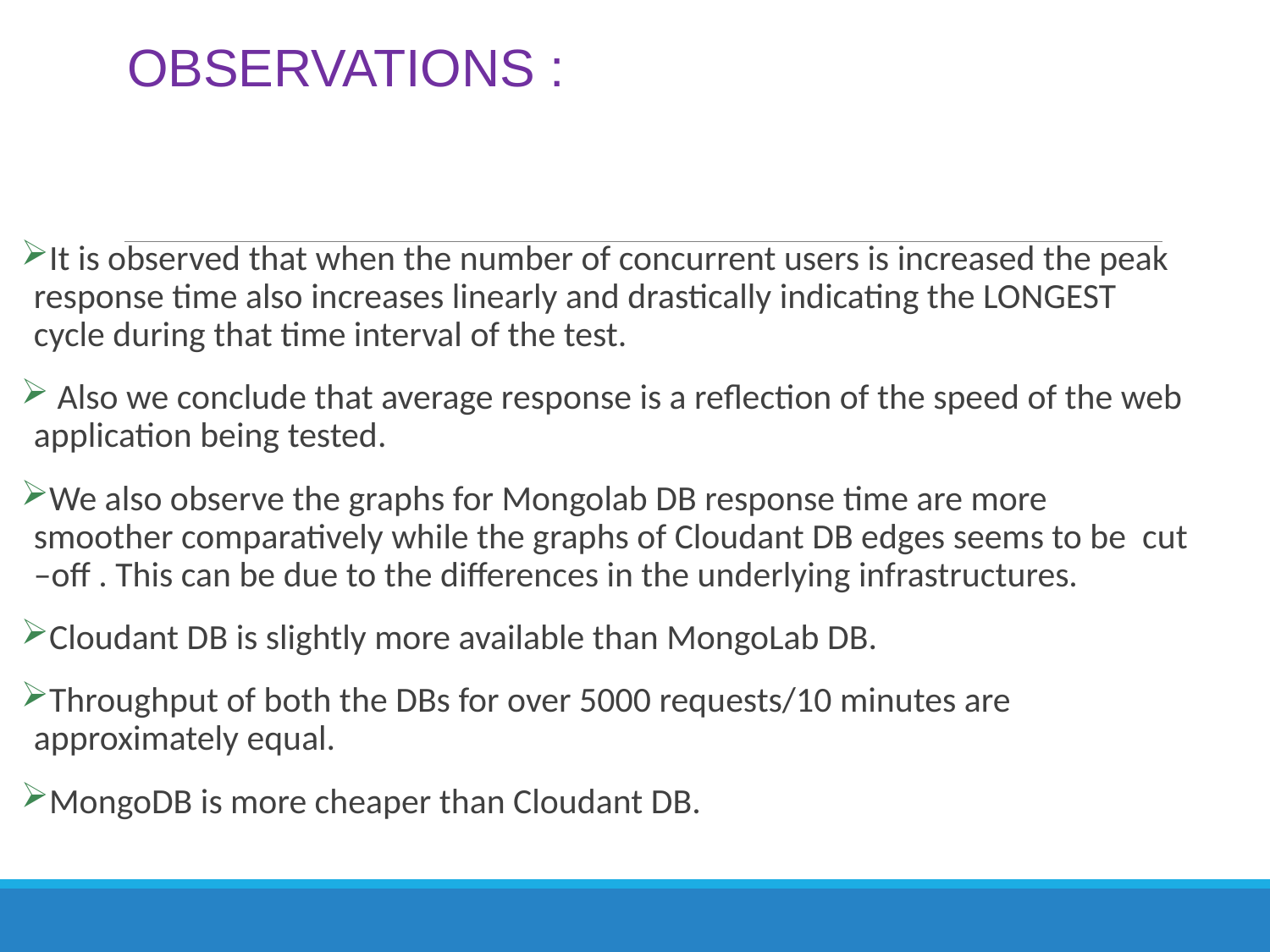

# OBSERVATIONS :

It is observed that when the number of concurrent users is increased the peak response time also increases linearly and drastically indicating the LONGEST cycle during that time interval of the test.
 Also we conclude that average response is a reflection of the speed of the web application being tested.
We also observe the graphs for Mongolab DB response time are more smoother comparatively while the graphs of Cloudant DB edges seems to be  cut –off . This can be due to the differences in the underlying infrastructures.
Cloudant DB is slightly more available than MongoLab DB.
Throughput of both the DBs for over 5000 requests/10 minutes are approximately equal.
MongoDB is more cheaper than Cloudant DB.